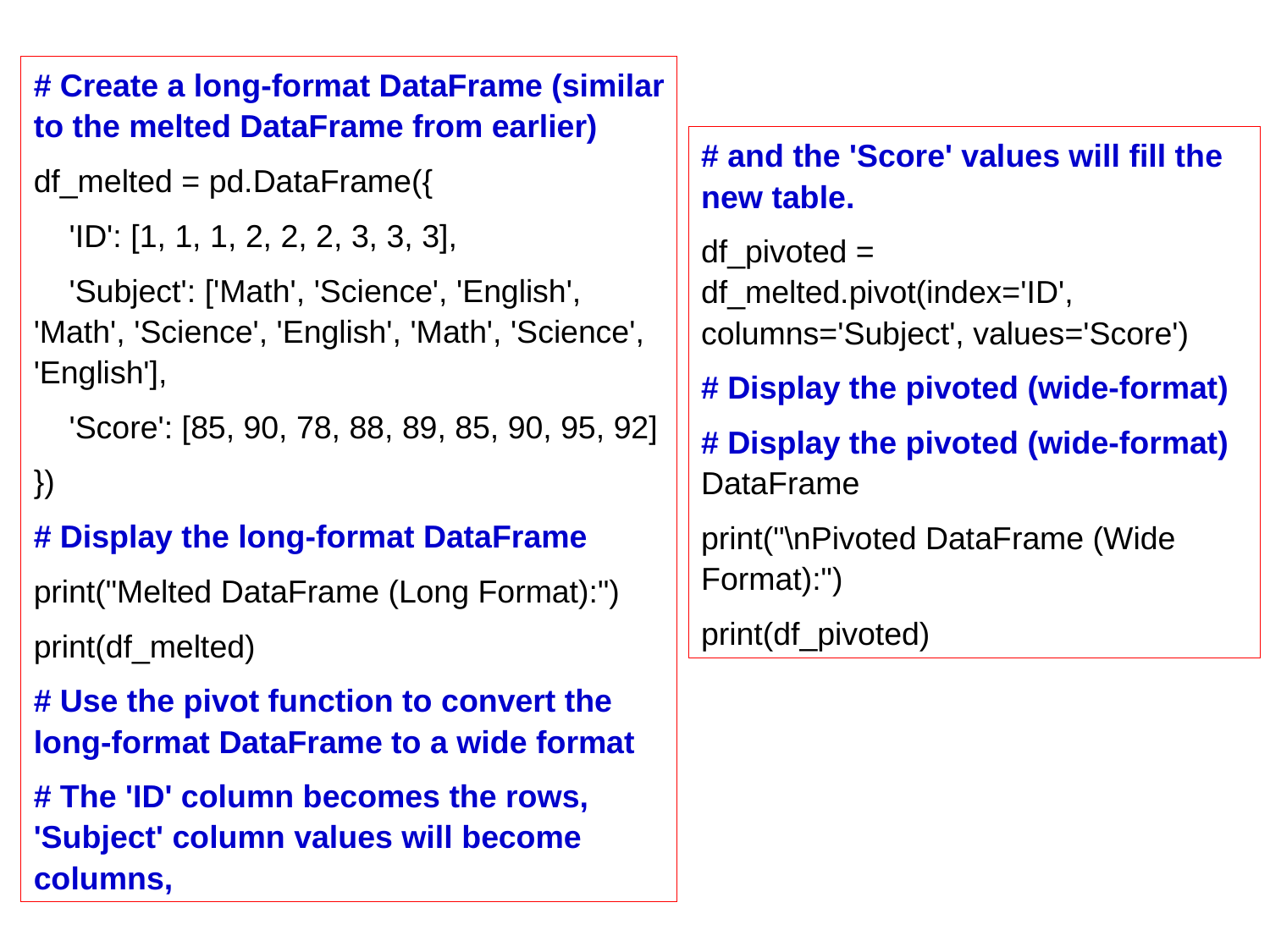

# Create a long-format DataFrame (similar to the melted DataFrame from earlier)
df_melted = pd.DataFrame({
    'ID': [1, 1, 1, 2, 2, 2, 3, 3, 3],
    'Subject': ['Math', 'Science', 'English', 'Math', 'Science', 'English', 'Math', 'Science', 'English'],
    'Score': [85, 90, 78, 88, 89, 85, 90, 95, 92]
})
# Display the long-format DataFrame
print("Melted DataFrame (Long Format):")
print(df_melted)
# Use the pivot function to convert the long-format DataFrame to a wide format
# The 'ID' column becomes the rows, 'Subject' column values will become columns,
# and the 'Score' values will fill the new table.
df_pivoted = df_melted.pivot(index='ID', columns='Subject', values='Score')
# Display the pivoted (wide-format)
# Display the pivoted (wide-format) DataFrame
print("\nPivoted DataFrame (Wide Format):")
print(df_pivoted)